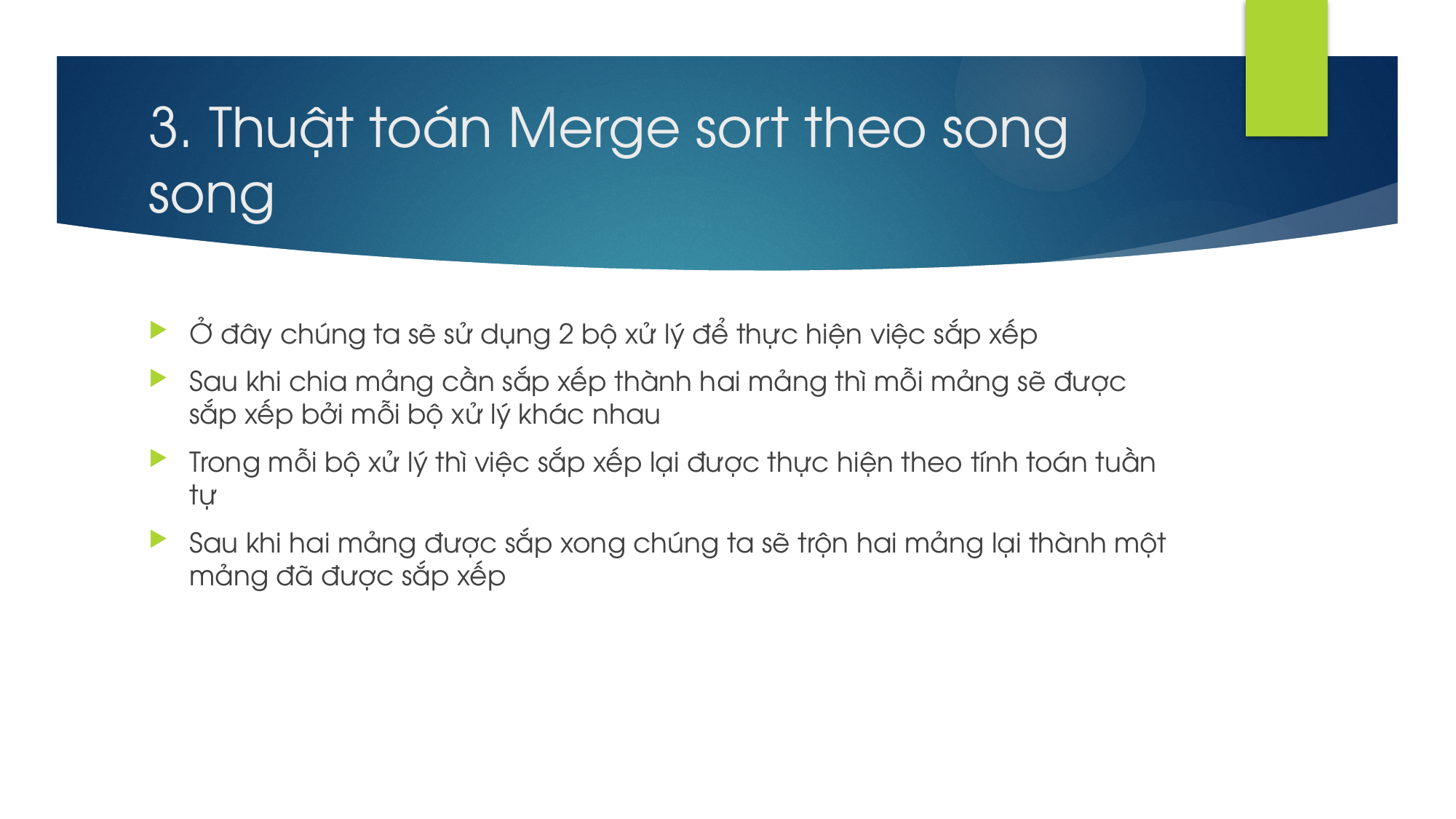

# 3. Thuật toán Merge sort theo song song
Ở đây chúng ta sẽ sử dụng 2 bộ xử lý để thực hiện việc sắp xếp
Sau khi chia mảng cần sắp xếp thành hai mảng thì mỗi mảng sẽ được sắp xếp bởi mỗi bộ xử lý khác nhau
Trong mỗi bộ xử lý thì việc sắp xếp lại được thực hiện theo tính toán tuần tự
Sau khi hai mảng được sắp xong chúng ta sẽ trộn hai mảng lại thành một mảng đã được sắp xếp